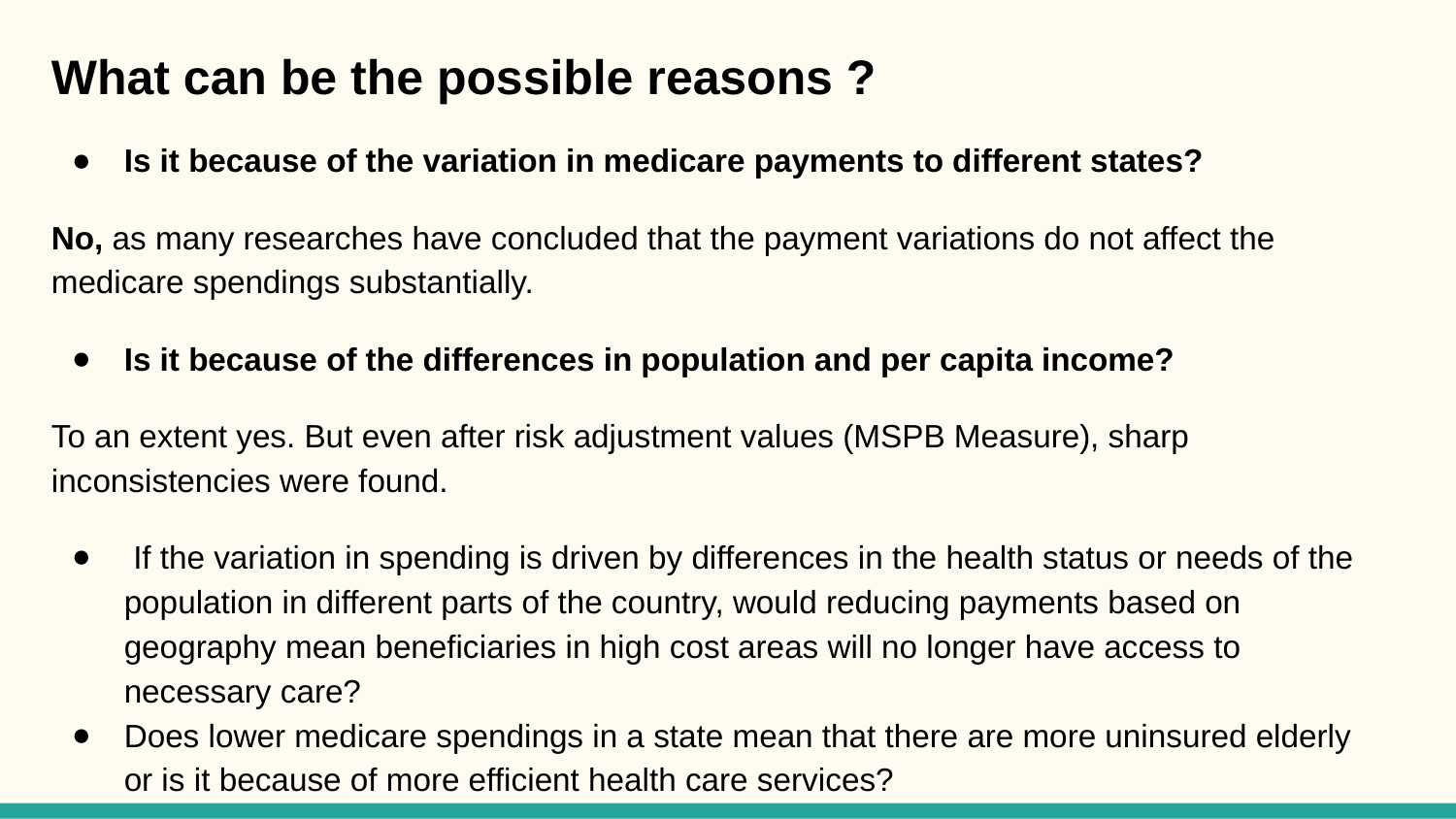

# What can be the possible reasons ?
Is it because of the variation in medicare payments to different states?
No, as many researches have concluded that the payment variations do not affect the medicare spendings substantially.
Is it because of the differences in population and per capita income?
To an extent yes. But even after risk adjustment values (MSPB Measure), sharp inconsistencies were found.
 If the variation in spending is driven by differences in the health status or needs of the population in different parts of the country, would reducing payments based on geography mean beneficiaries in high cost areas will no longer have access to necessary care?
Does lower medicare spendings in a state mean that there are more uninsured elderly or is it because of more efficient health care services?